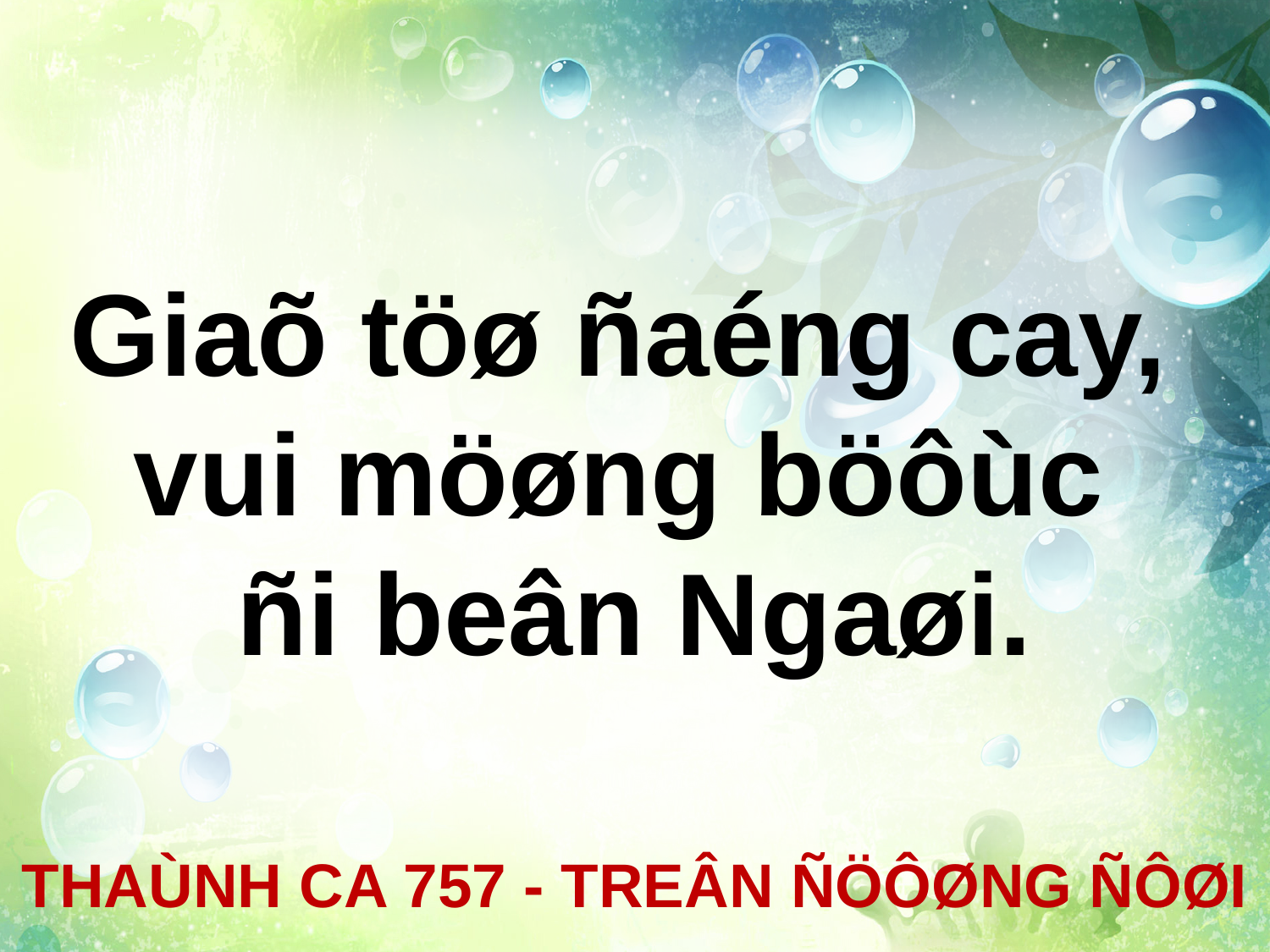

Giaõ töø ñaéng cay,
vui möøng böôùc
ñi beân Ngaøi.
THAÙNH CA 757 - TREÂN ÑÖÔØNG ÑÔØI